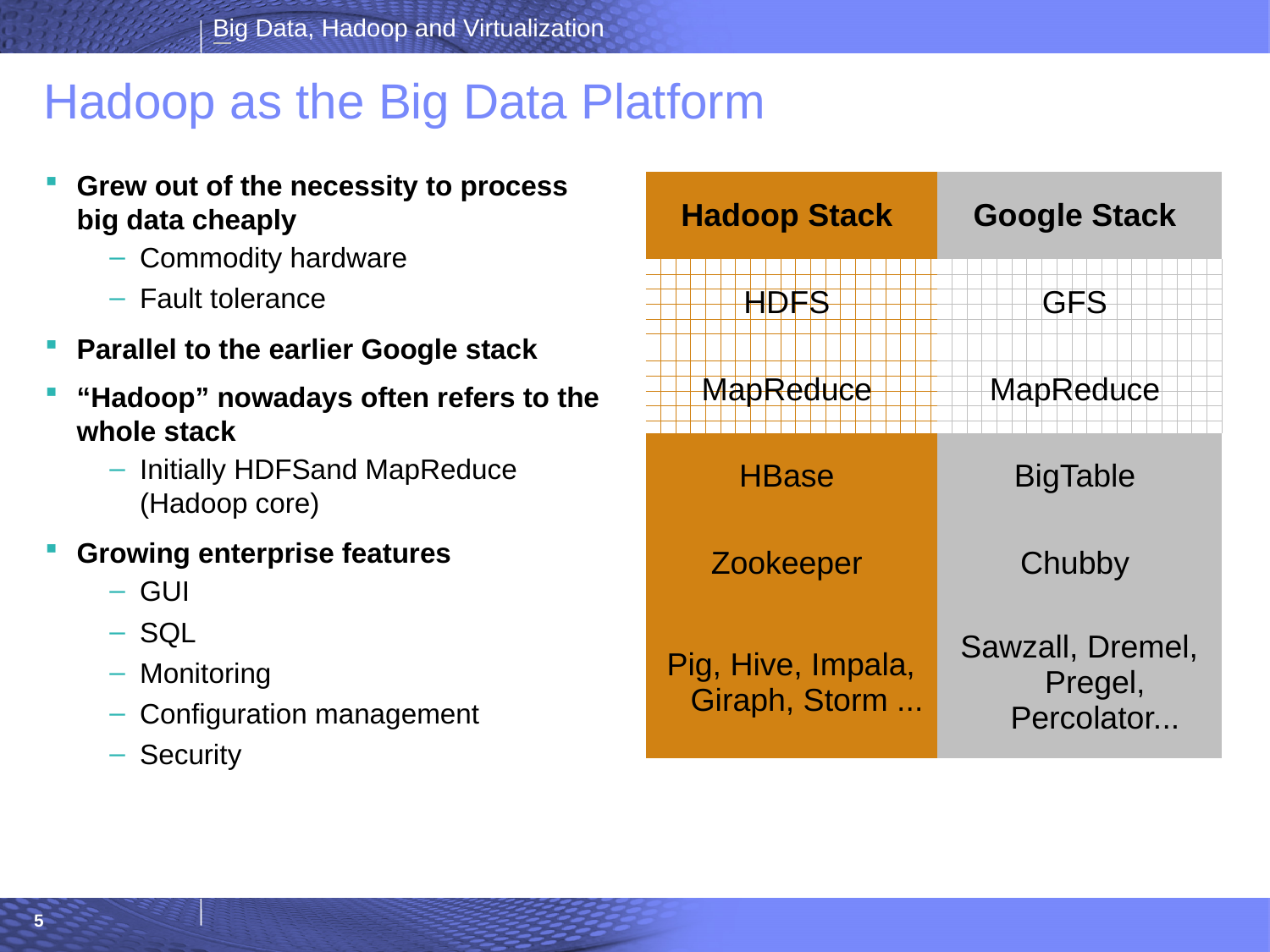

# Hadoop as the Big Data Platform
Grew out of the necessity to process big data cheaply
Commodity hardware
Fault tolerance
Parallel to the earlier Google stack
“Hadoop” nowadays often refers to the whole stack
Initially HDFSand MapReduce (Hadoop core)
Growing enterprise features
GUI
SQL
Monitoring
Configuration management
Security
| Hadoop Stack | Google Stack |
| --- | --- |
| HDFS | GFS |
| MapReduce | MapReduce |
| HBase | BigTable |
| Zookeeper | Chubby |
| Pig, Hive, Impala, Giraph, Storm ... | Sawzall, Dremel, Pregel, Percolator... |
5